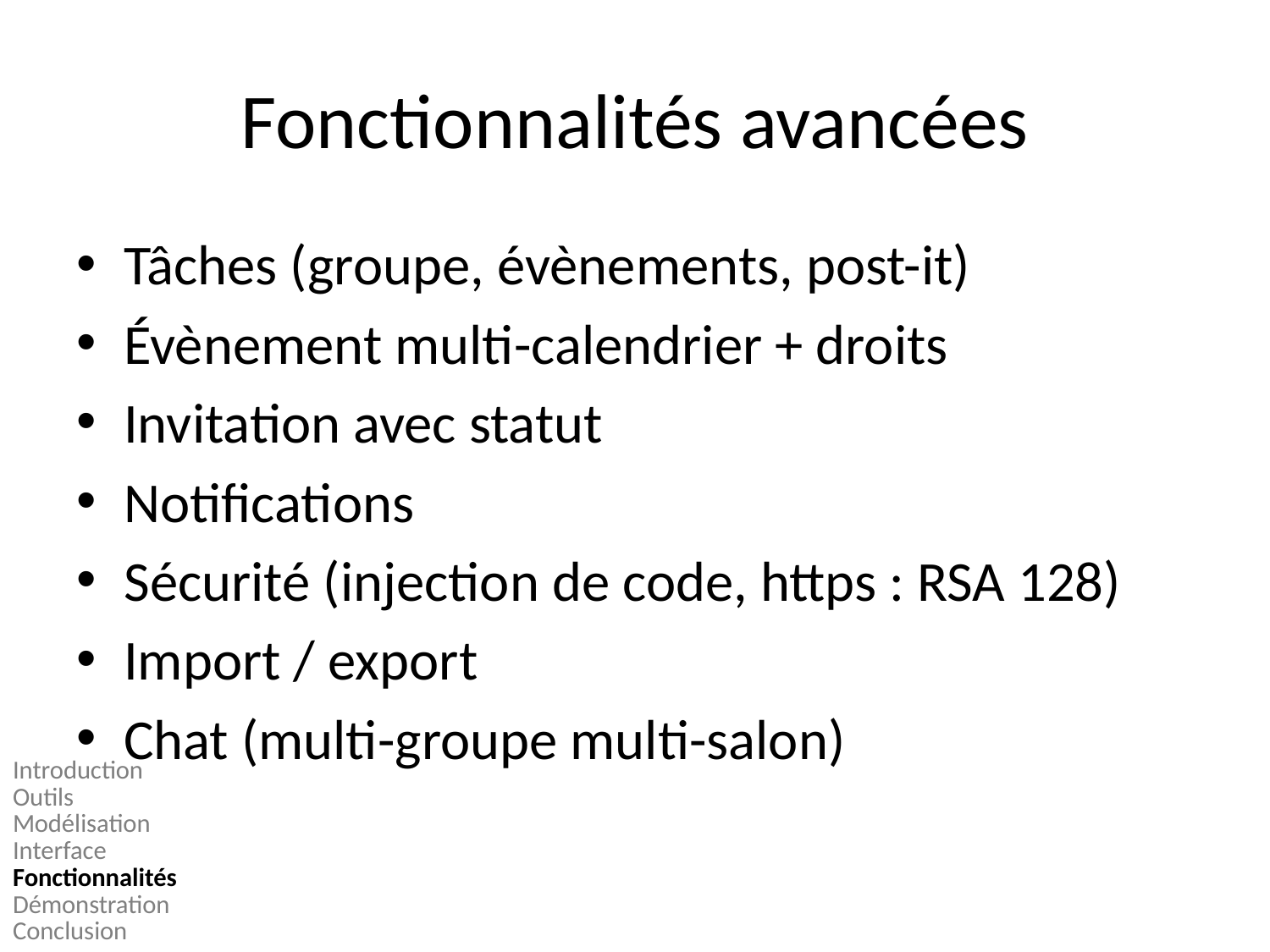

# Fonctionnalités avancées
Tâches (groupe, évènements, post-it)
Évènement multi-calendrier + droits
Invitation avec statut
Notifications
Sécurité (injection de code, https : RSA 128)
Import / export
Chat (multi-groupe multi-salon)

Introduction
Outils
Modélisation
Interface
Fonctionnalités
Démonstration
Conclusion